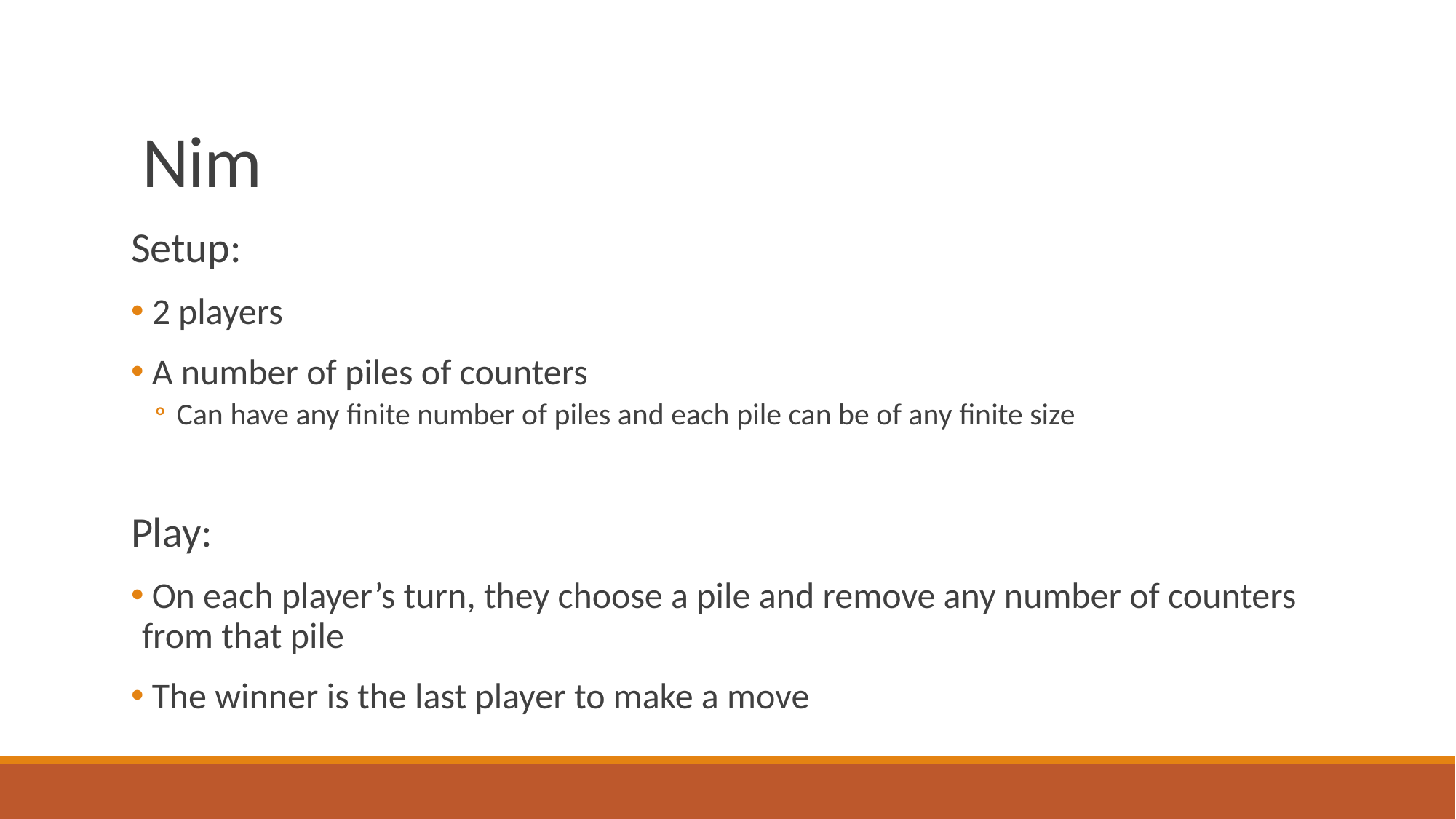

# Nim
Setup:
 2 players
 A number of piles of counters
Can have any finite number of piles and each pile can be of any finite size

Play:
 On each player’s turn, they choose a pile and remove any number of counters from that pile
 The winner is the last player to make a move